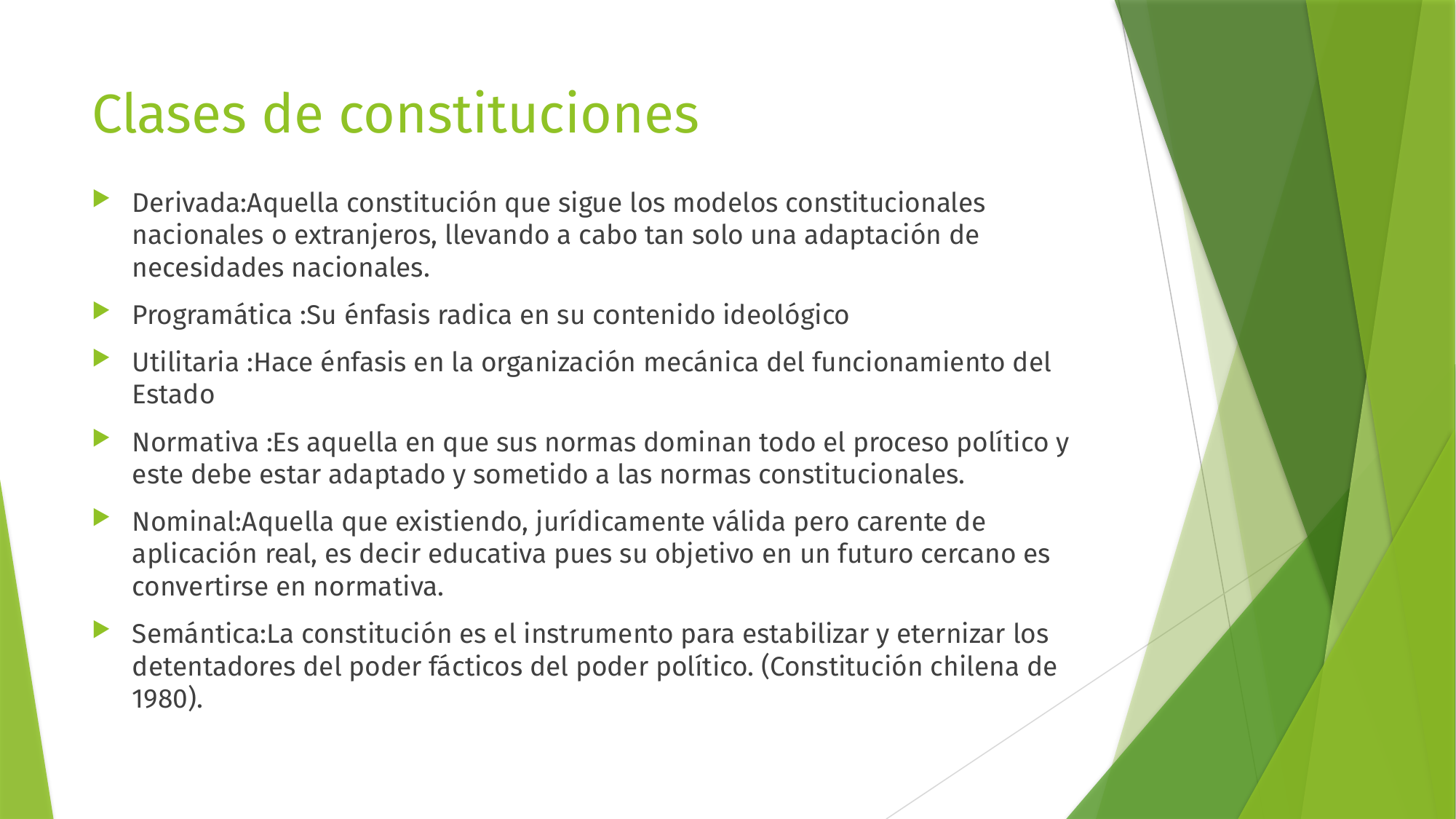

# Clases de constituciones
Derivada:Aquella constitución que sigue los modelos constitucionales nacionales o extranjeros, llevando a cabo tan solo una adaptación de necesidades nacionales.
Programática :Su énfasis radica en su contenido ideológico
Utilitaria :Hace énfasis en la organización mecánica del funcionamiento del Estado
Normativa :Es aquella en que sus normas dominan todo el proceso político y este debe estar adaptado y sometido a las normas constitucionales.
Nominal:Aquella que existiendo, jurídicamente válida pero carente de aplicación real, es decir educativa pues su objetivo en un futuro cercano es convertirse en normativa.
Semántica:La constitución es el instrumento para estabilizar y eternizar los detentadores del poder fácticos del poder político. (Constitución chilena de 1980).